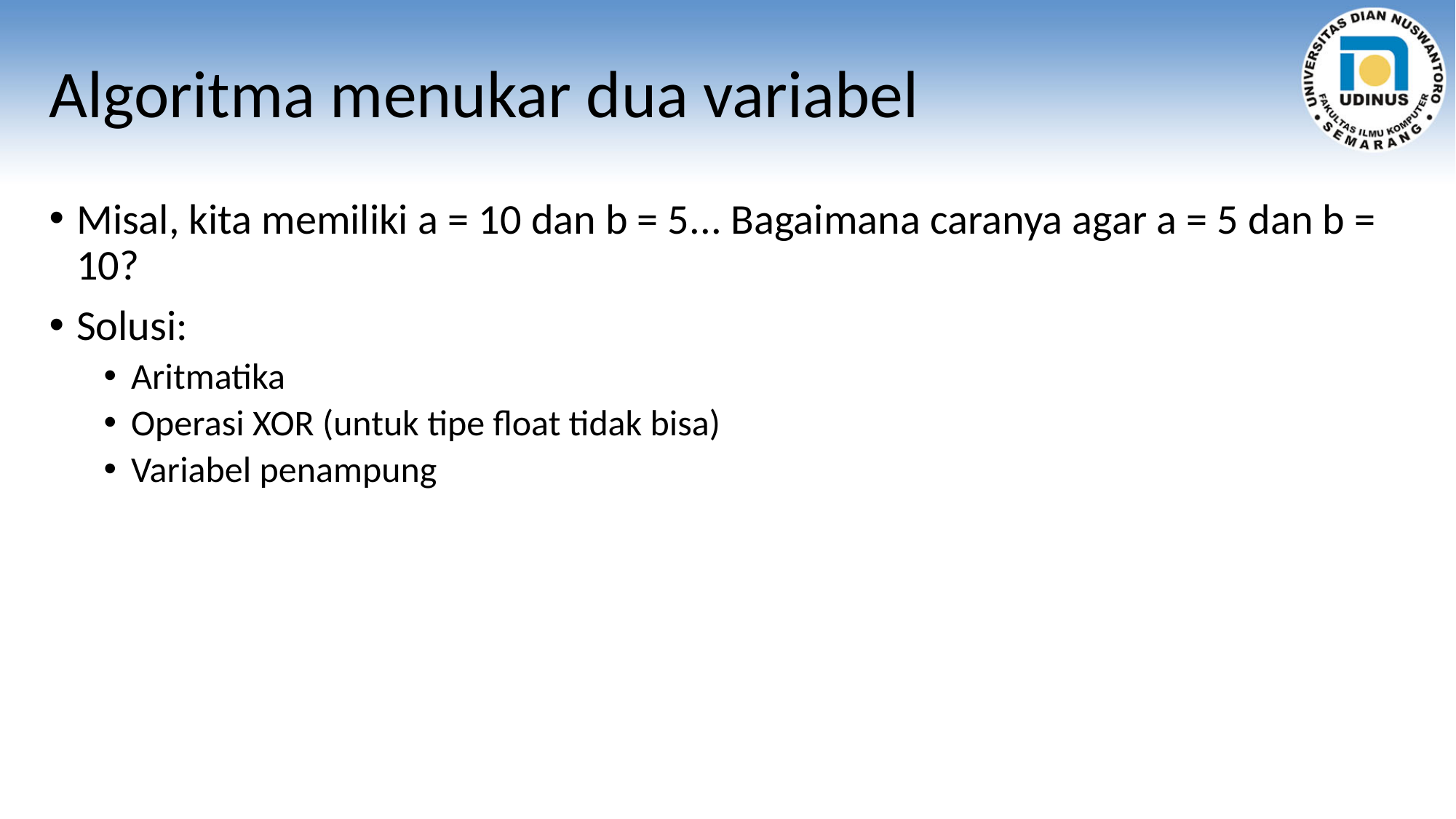

# Algoritma menukar dua variabel
Misal, kita memiliki a = 10 dan b = 5... Bagaimana caranya agar a = 5 dan b = 10?
Solusi:
Aritmatika
Operasi XOR (untuk tipe float tidak bisa)
Variabel penampung